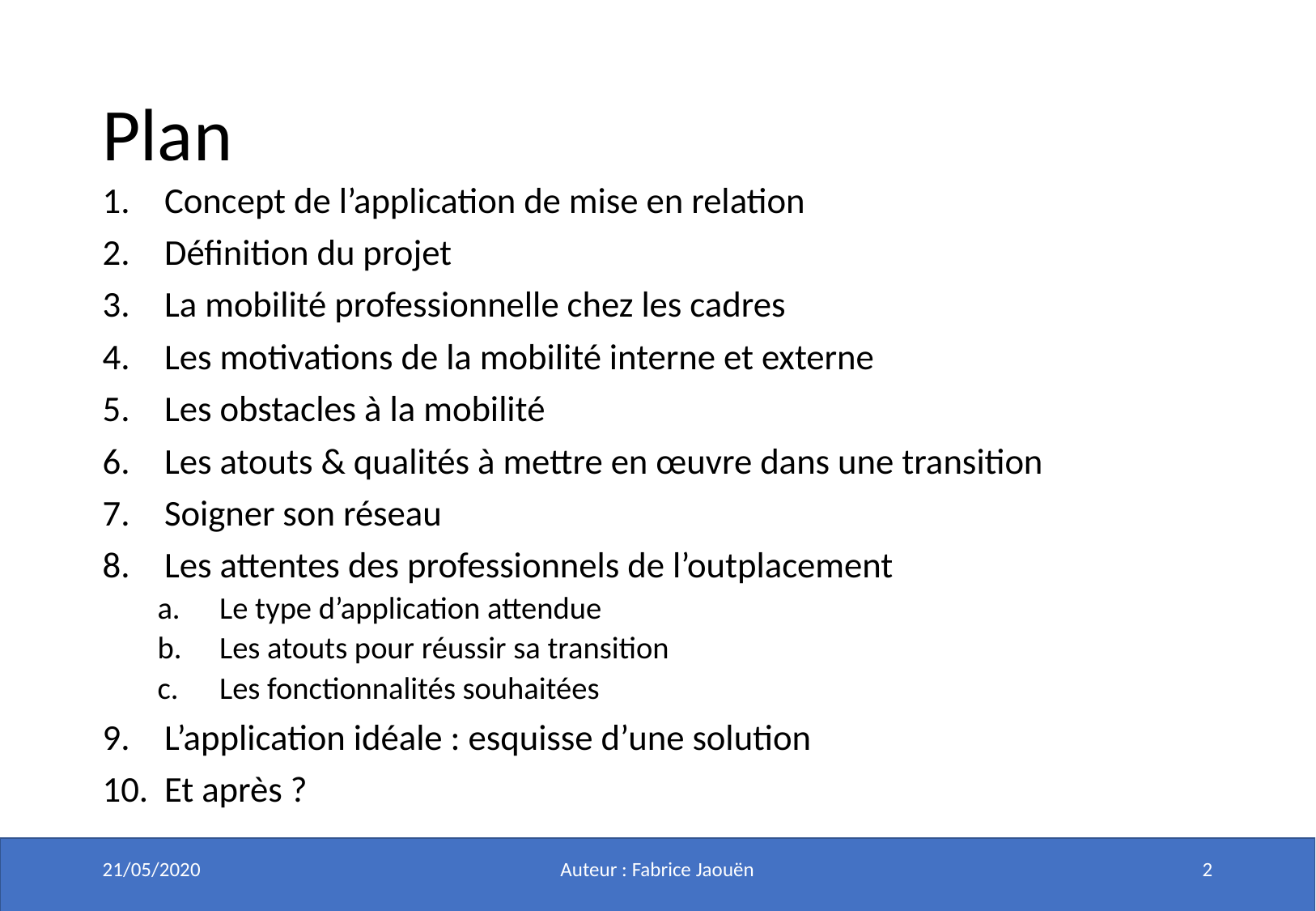

# Plan
Concept de l’application de mise en relation
Définition du projet
La mobilité professionnelle chez les cadres
Les motivations de la mobilité interne et externe
Les obstacles à la mobilité
Les atouts & qualités à mettre en œuvre dans une transition
Soigner son réseau
Les attentes des professionnels de l’outplacement
Le type d’application attendue
Les atouts pour réussir sa transition
Les fonctionnalités souhaitées
L’application idéale : esquisse d’une solution
Et après ?
21/05/2020
Auteur : Fabrice Jaouën
2